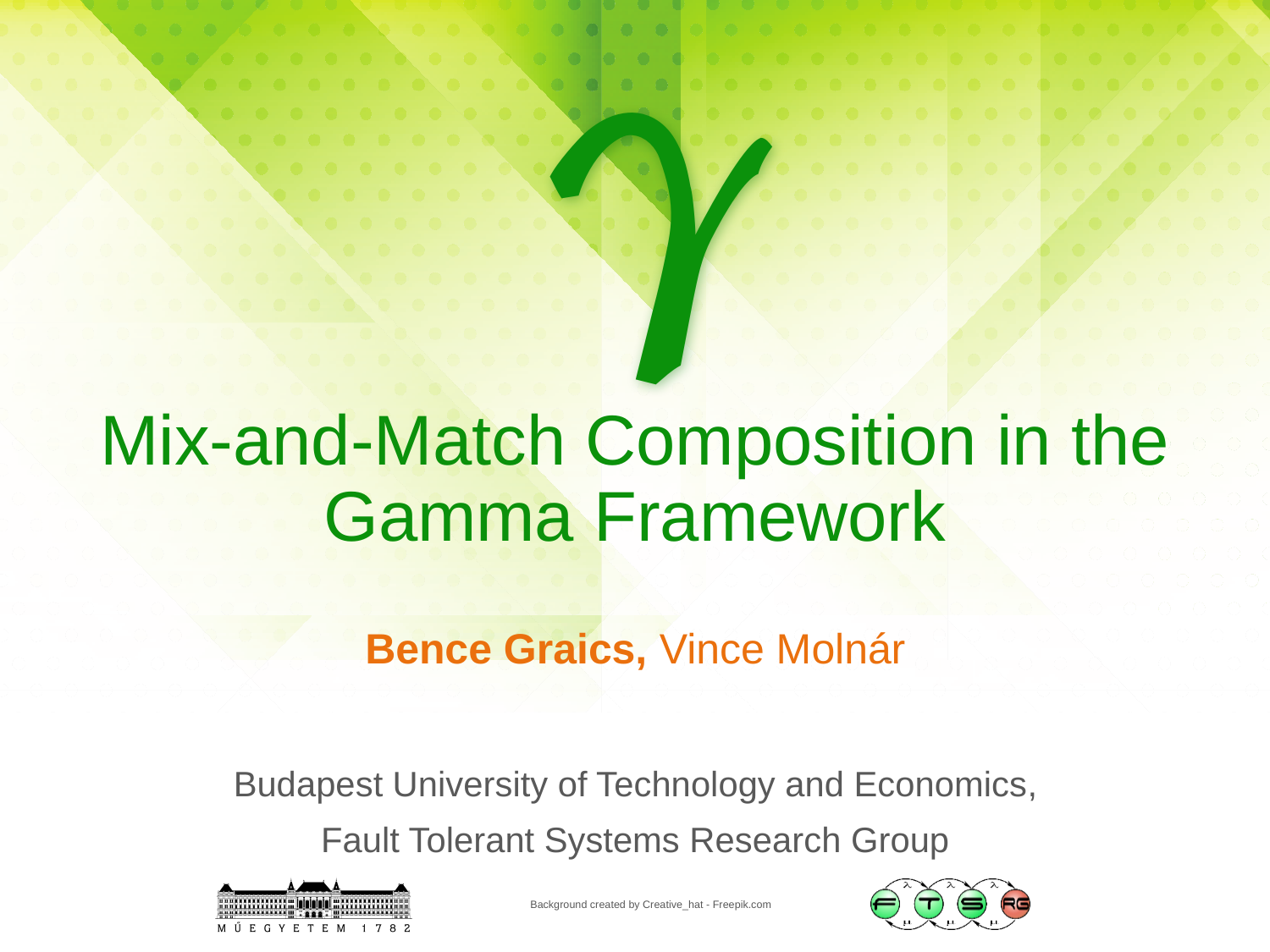

# Mix-and-Match Composition in the Gamma Framework
Bence Graics, Vince Molnár
Budapest University of Technology and Economics,
Fault Tolerant Systems Research Group